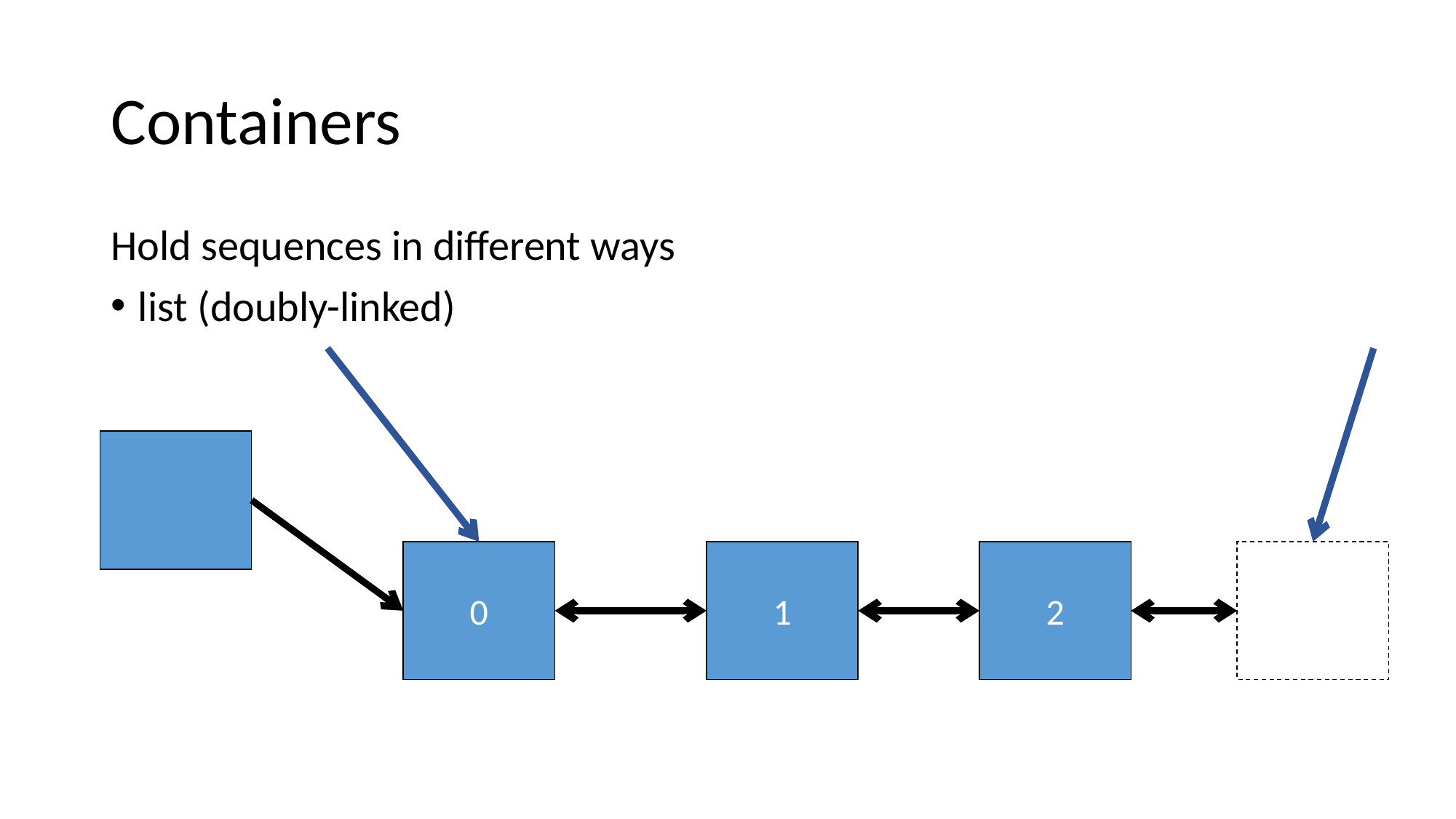

# Containers
Hold sequences in different ways
list (doubly-linked)

0
1
2